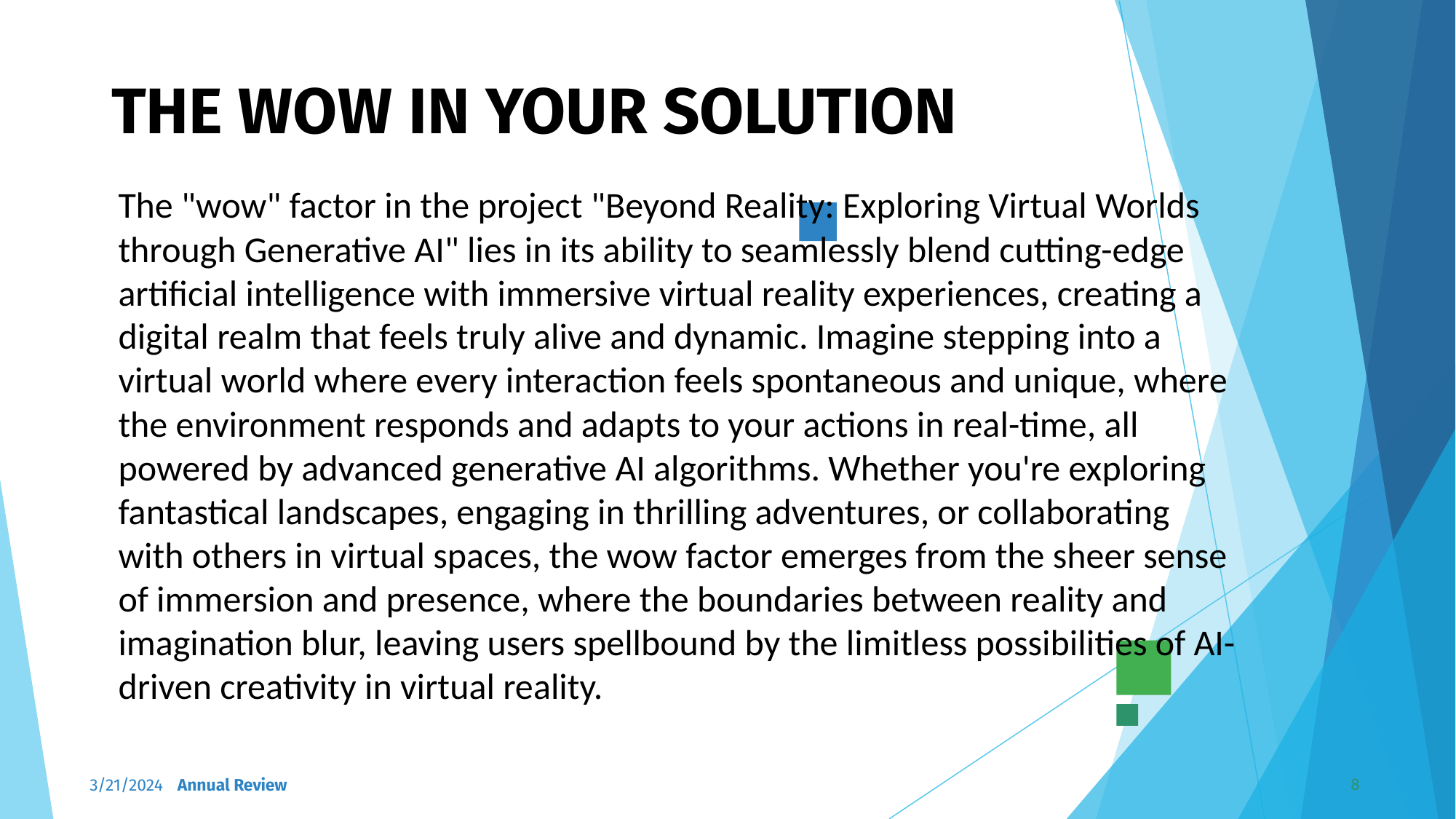

# THE WOW IN YOUR SOLUTION
The "wow" factor in the project "Beyond Reality: Exploring Virtual Worlds through Generative AI" lies in its ability to seamlessly blend cutting-edge artificial intelligence with immersive virtual reality experiences, creating a digital realm that feels truly alive and dynamic. Imagine stepping into a virtual world where every interaction feels spontaneous and unique, where the environment responds and adapts to your actions in real-time, all powered by advanced generative AI algorithms. Whether you're exploring fantastical landscapes, engaging in thrilling adventures, or collaborating with others in virtual spaces, the wow factor emerges from the sheer sense of immersion and presence, where the boundaries between reality and imagination blur, leaving users spellbound by the limitless possibilities of AI-driven creativity in virtual reality.

8
3/21/2024  Annual Review